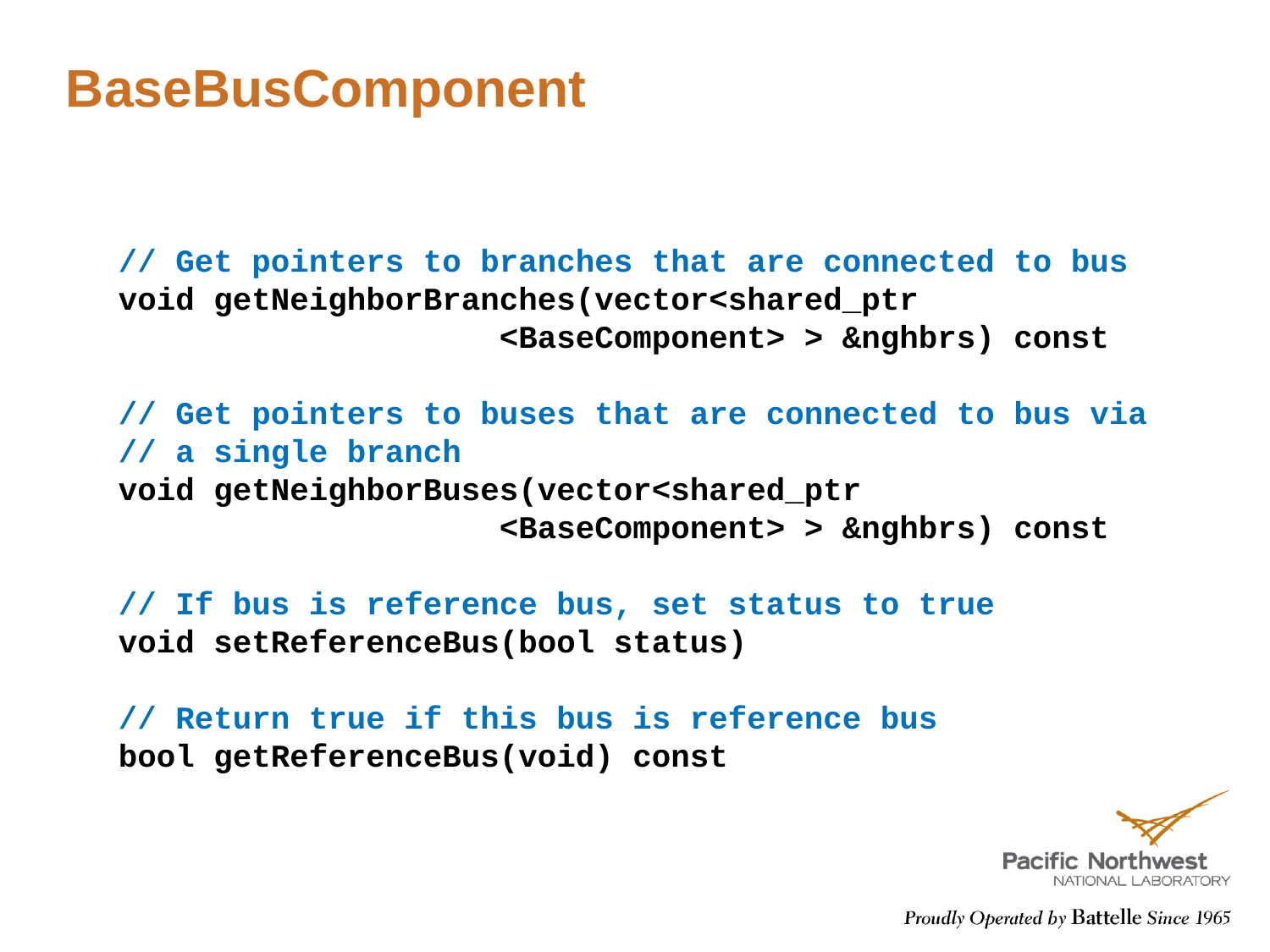

# BaseBusComponent
// Get pointers to branches that are connected to bus
void getNeighborBranches(vector<shared_ptr
                    <BaseComponent> > &nghbrs) const

// Get pointers to buses that are connected to bus via
// a single branch
void getNeighborBuses(vector<shared_ptr
                    <BaseComponent> > &nghbrs) const

// If bus is reference bus, set status to true
void setReferenceBus(bool status)

// Return true if this bus is reference bus
bool getReferenceBus(void) const